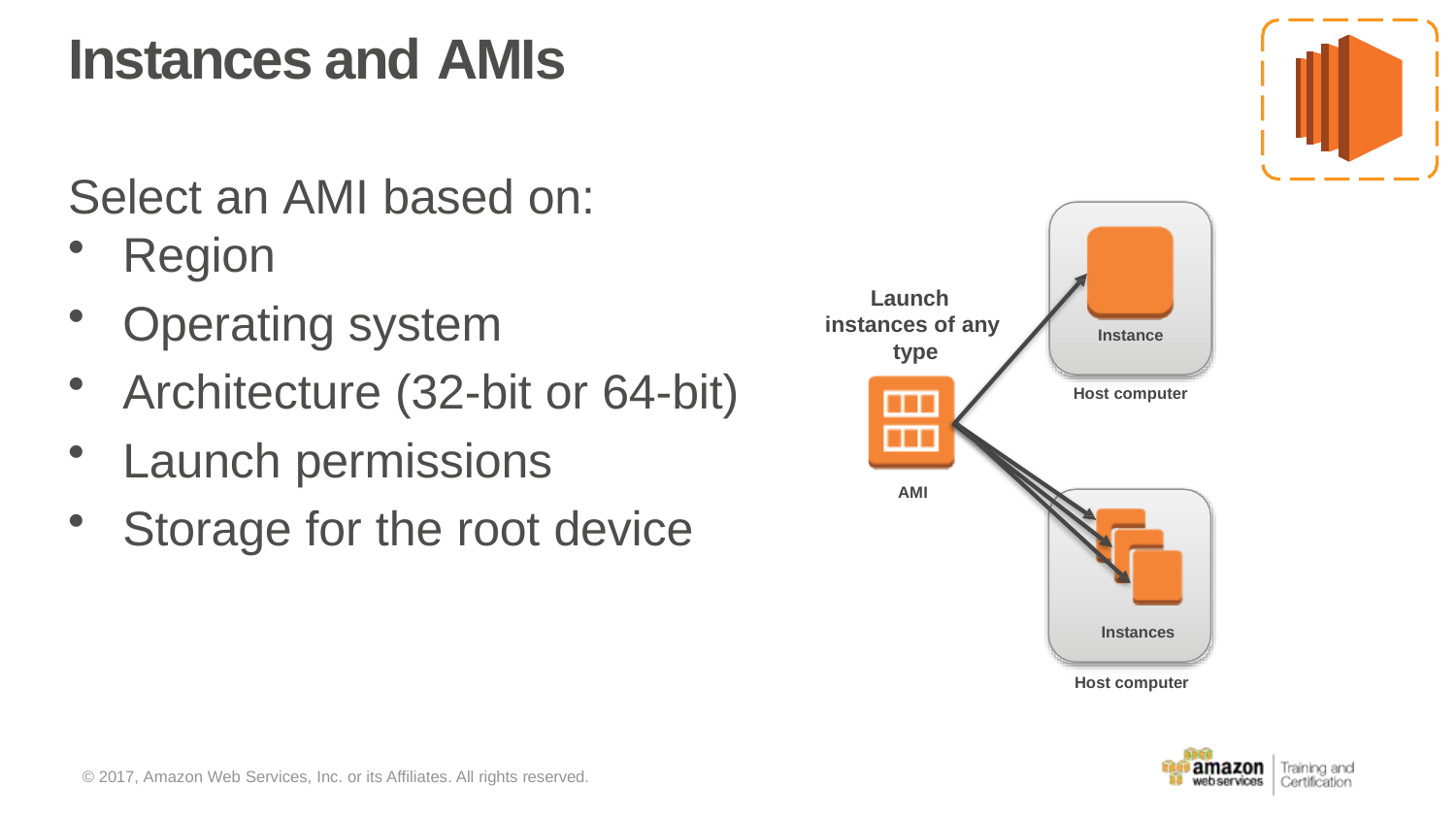

# Instances and AMIs

Select an AMI based on:

Region
Operating system
Architecture (32-bit or 64-bit)
Launch permissions
Storage for the root device

Launch  instances of any  type
Instance

Host computer

AMI

Instances

Host computer
© 2017, Amazon Web Services, Inc. or its Affiliates. All rights reserved.